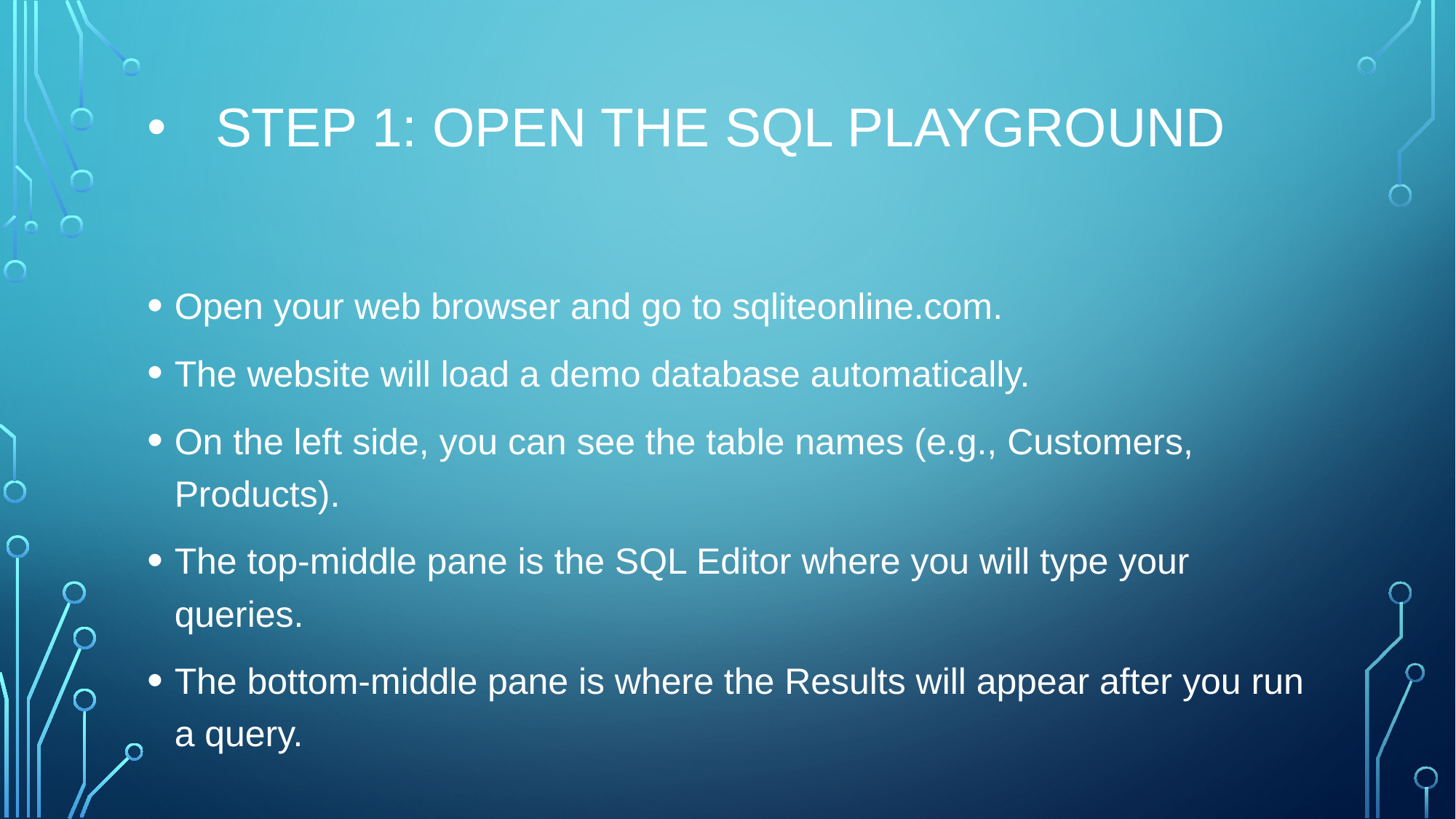

# STEP 1: OPEN THE SQL PLAYGROUND
Open your web browser and go to sqliteonline.com.
The website will load a demo database automatically.
On the left side, you can see the table names (e.g., Customers, Products).
The top-middle pane is the SQL Editor where you will type your queries.
The bottom-middle pane is where the Results will appear after you run a query.